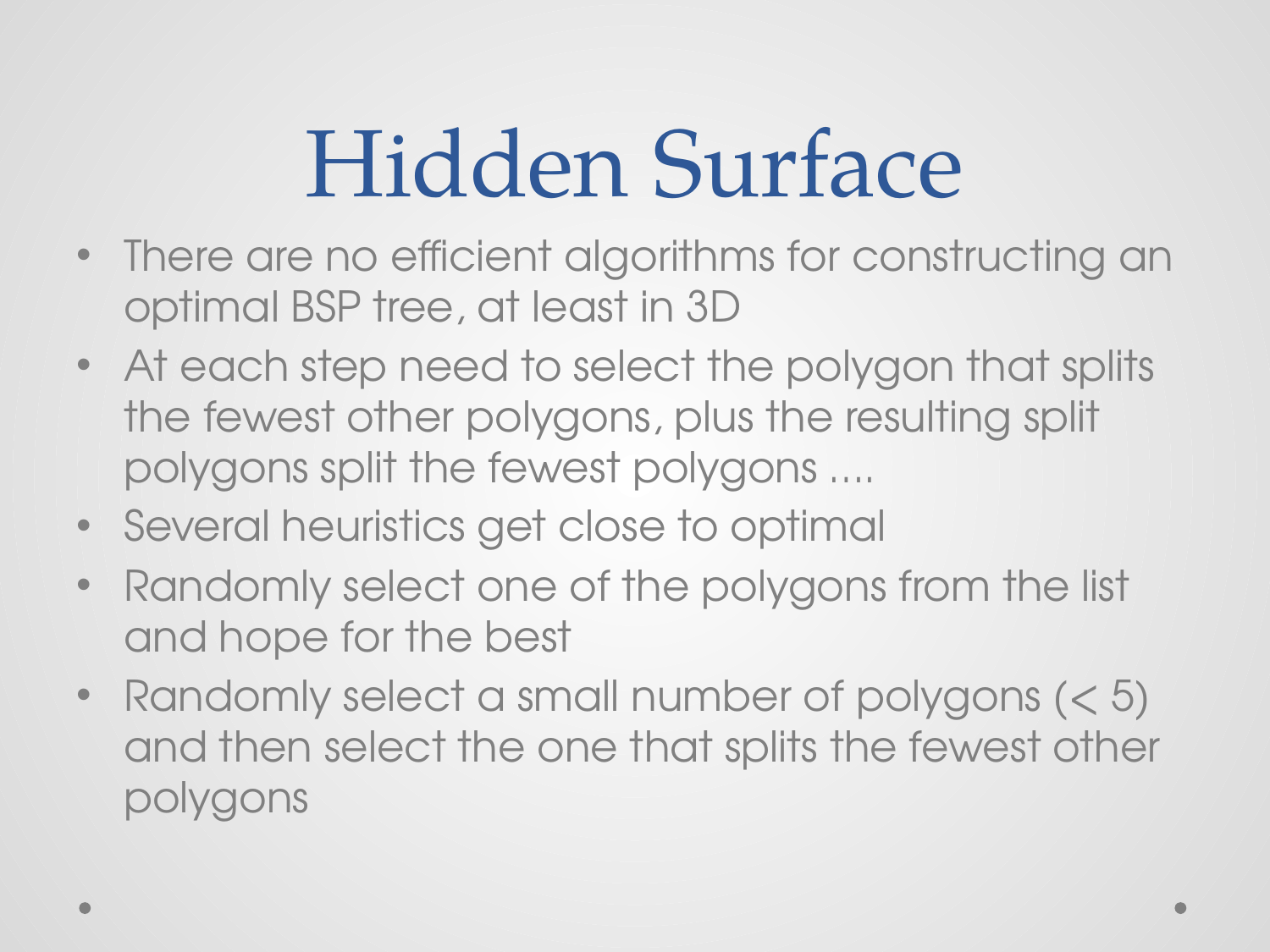

# Hidden Surface
There are no efficient algorithms for constructing an optimal BSP tree, at least in 3D
At each step need to select the polygon that splits the fewest other polygons, plus the resulting split polygons split the fewest polygons ….
Several heuristics get close to optimal
Randomly select one of the polygons from the list and hope for the best
Randomly select a small number of polygons (< 5) and then select the one that splits the fewest other polygons